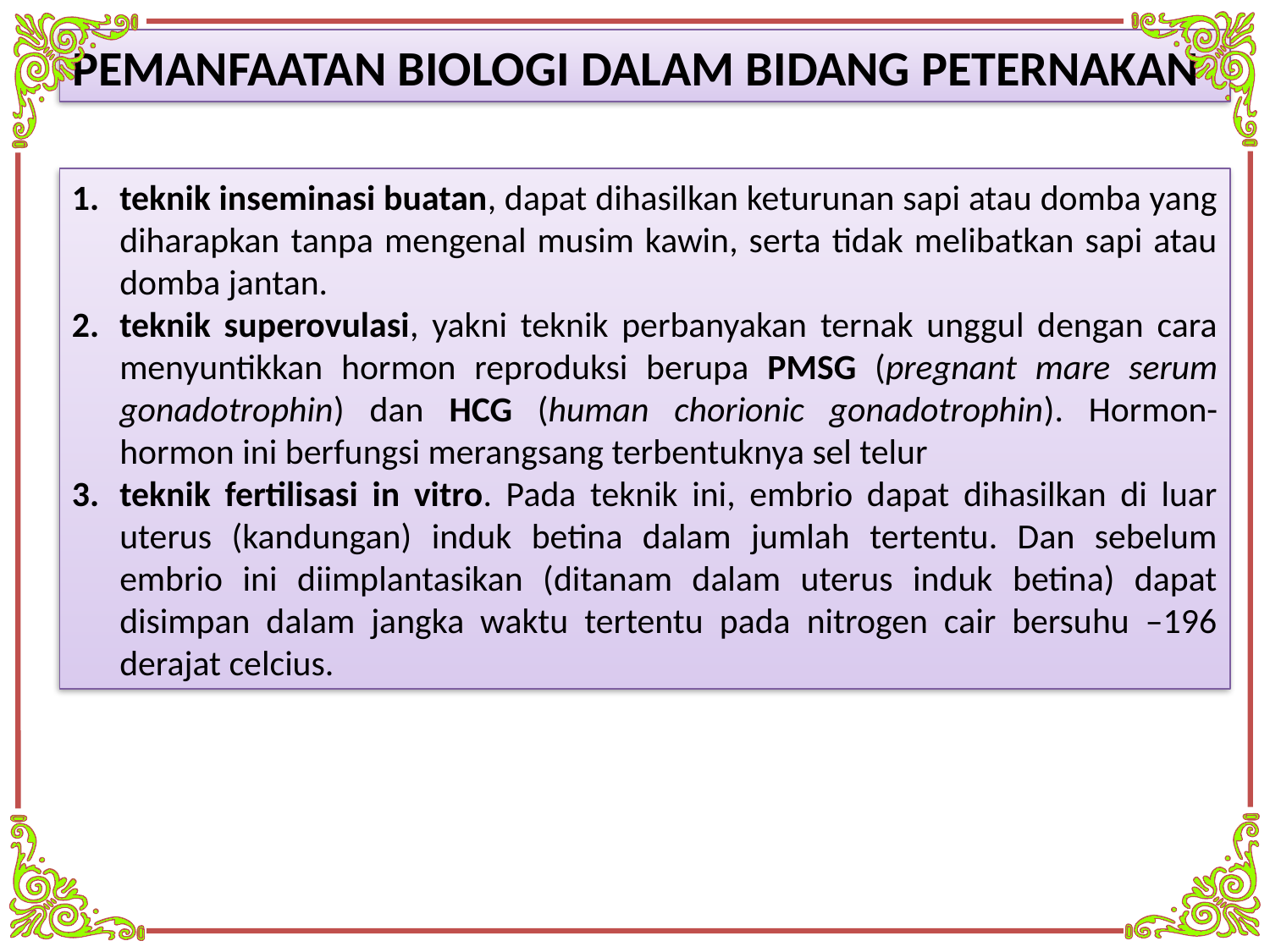

PEMANFAATAN BIOLOGI DALAM BIDANG PETERNAKAN
teknik inseminasi buatan, dapat dihasilkan keturunan sapi atau domba yang diharapkan tanpa mengenal musim kawin, serta tidak melibatkan sapi atau domba jantan.
teknik superovulasi, yakni teknik perbanyakan ternak unggul dengan cara menyuntikkan hormon reproduksi berupa PMSG (pregnant mare serum gonadotrophin) dan HCG (human chorionic gonadotrophin). Hormon-hormon ini berfungsi merangsang terbentuknya sel telur
teknik fertilisasi in vitro. Pada teknik ini, embrio dapat dihasilkan di luar uterus (kandungan) induk betina dalam jumlah tertentu. Dan sebelum embrio ini diimplantasikan (ditanam dalam uterus induk betina) dapat disimpan dalam jangka waktu tertentu pada nitrogen cair bersuhu –196 derajat celcius.